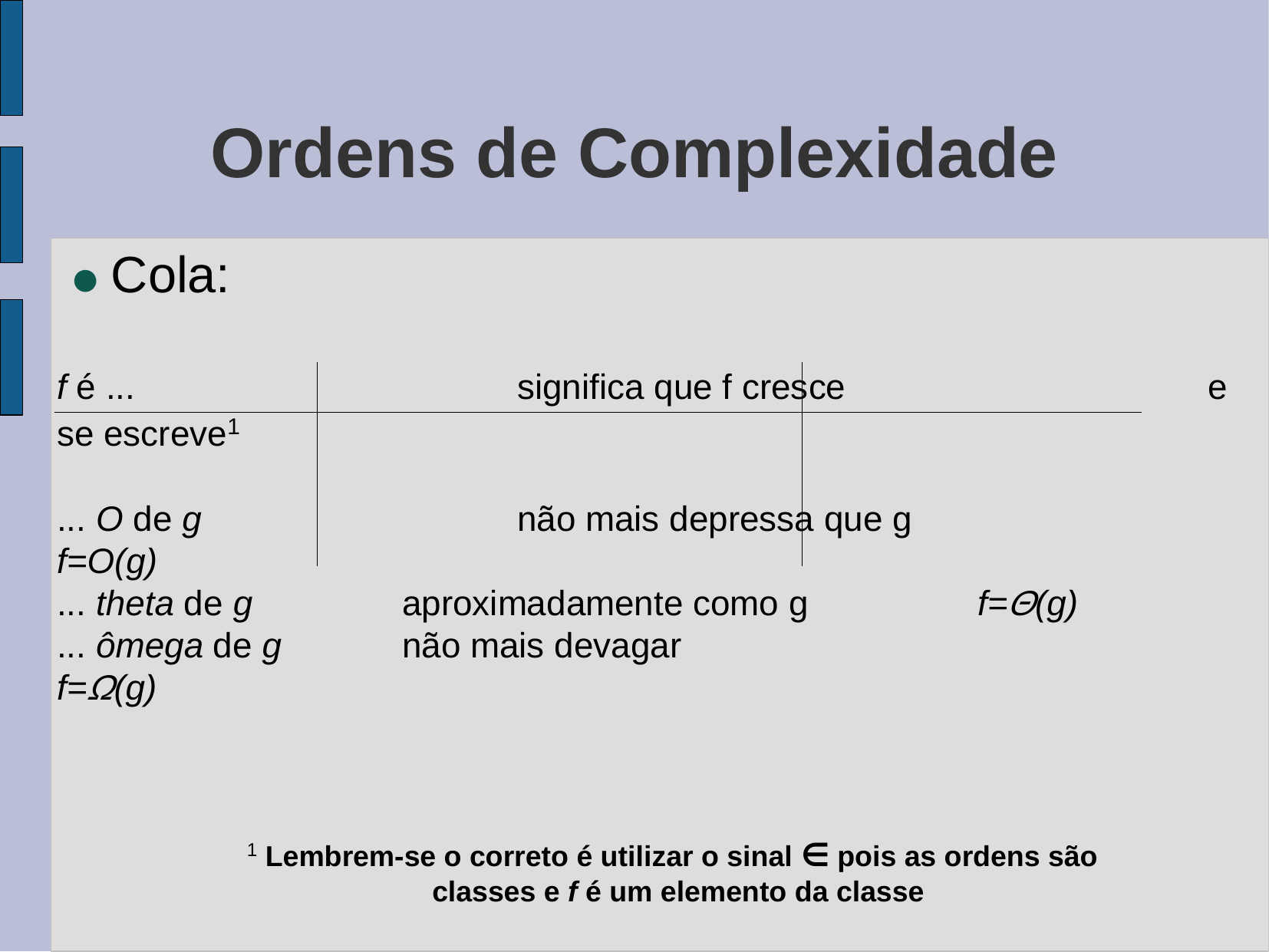

Ordens de Complexidade
Cola:

f é ...				significa que f cresce				e se escreve1

... O de g			não mais depressa que g			f=O(g)
... theta de g		aproximadamente como g		f=Θ(g)
... ômega de g		não mais devagar					f=Ω(g)
1 Lembrem-se o correto é utilizar o sinal ∈ pois as ordens são
classes e f é um elemento da classe